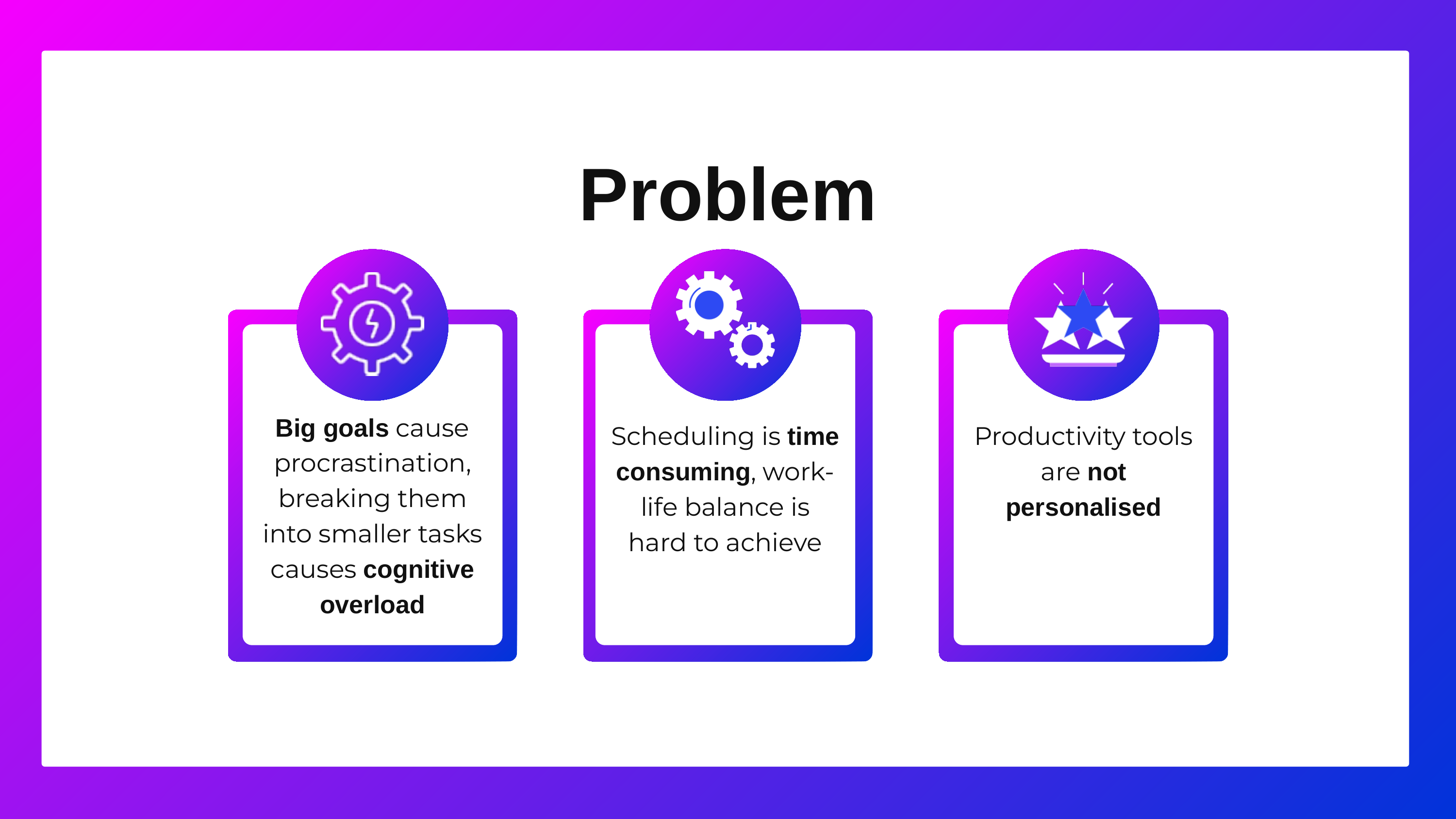

Problem

Big goals cause procrastination, breaking them into smaller tasks causes cognitive overload

Scheduling is time consuming, work-life balance is hard to achieve
Productivity tools are not personalised